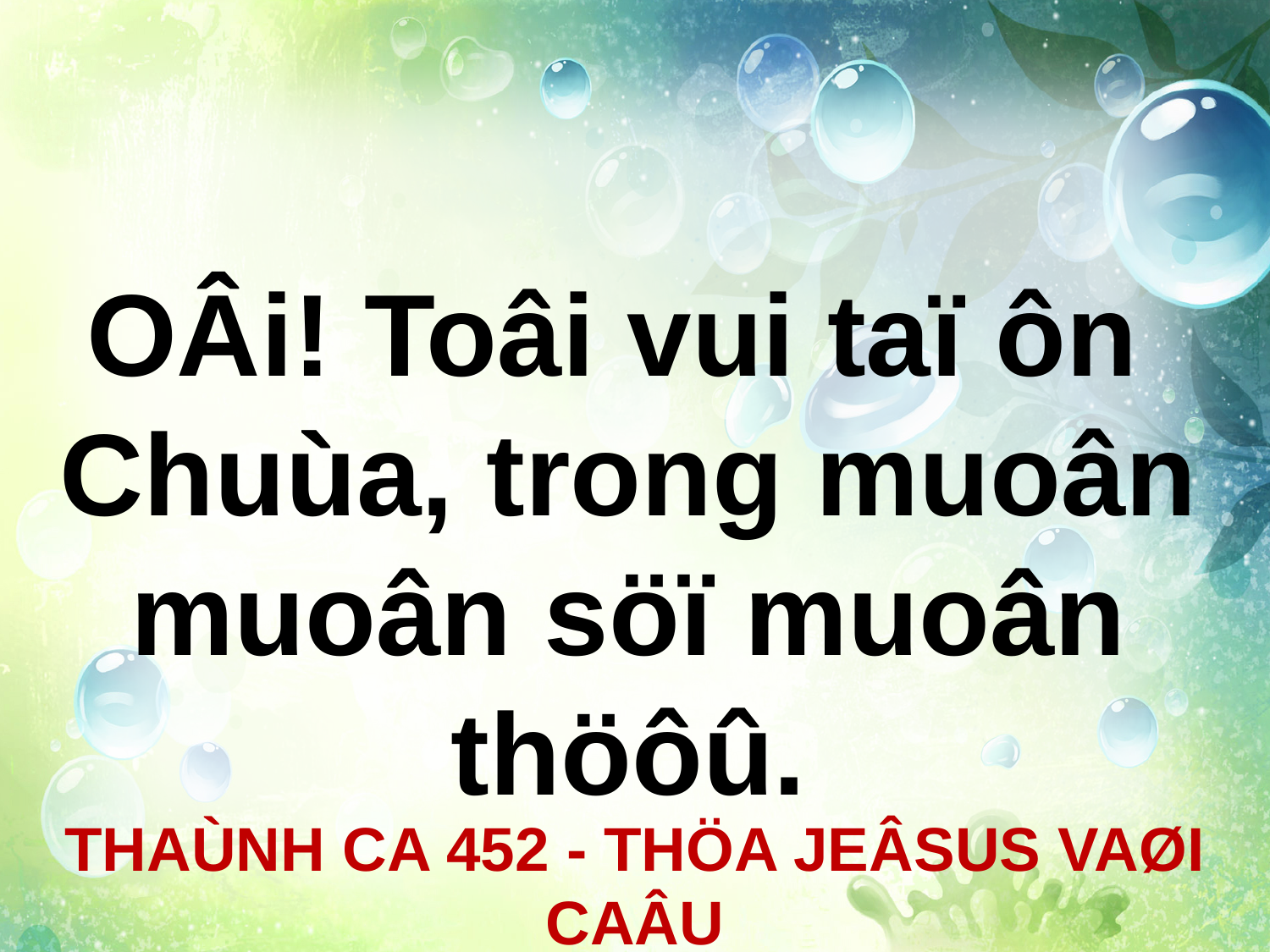

OÂi! Toâi vui taï ôn
Chuùa, trong muoân muoân söï muoân thöôû.
THAÙNH CA 452 - THÖA JEÂSUS VAØI CAÂU